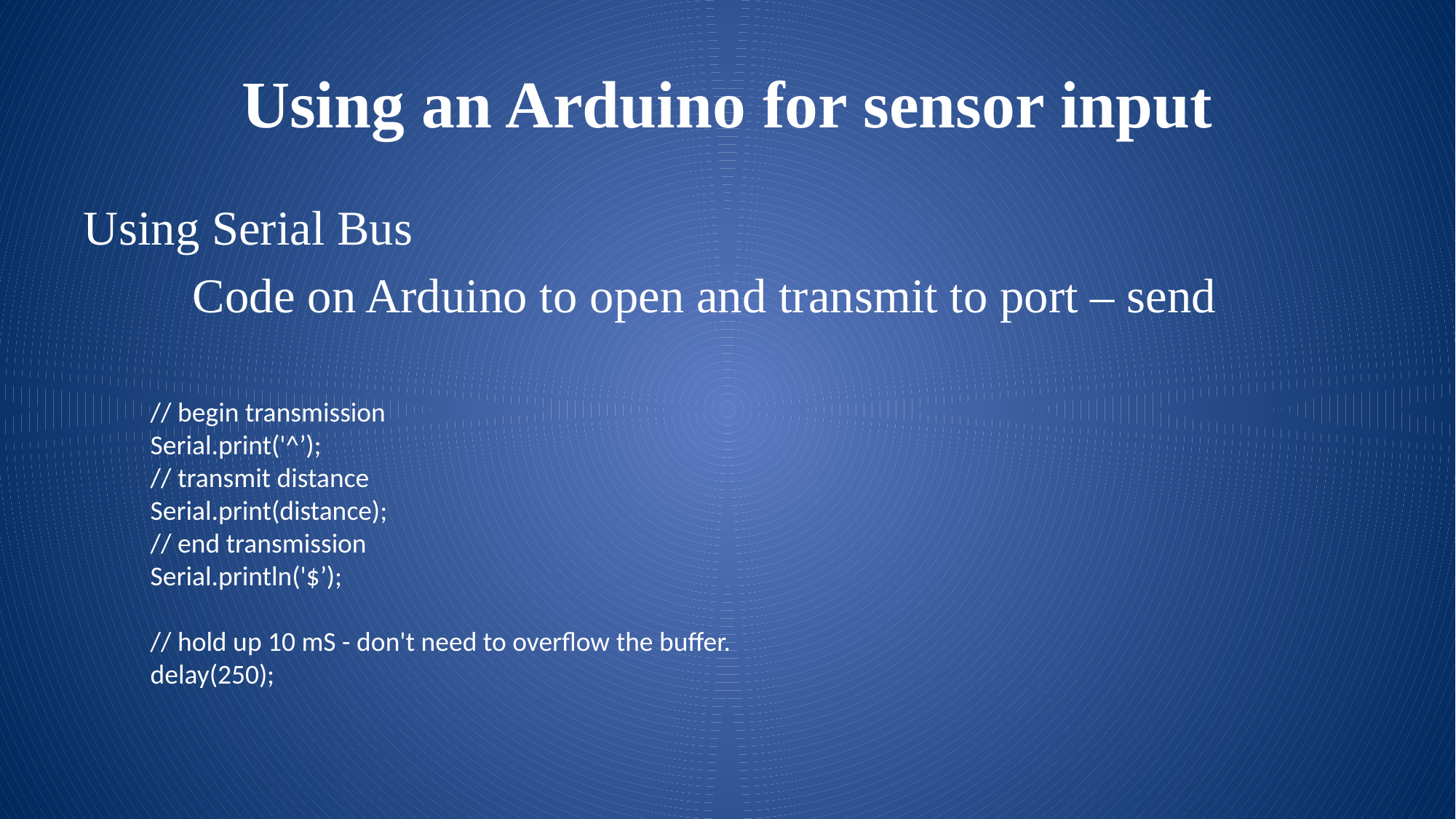

# Using an Arduino for sensor input
Using Serial Bus
	Code on Arduino to open and transmit to port – send

  // begin transmission
  Serial.print('^’);
  // transmit distance
  Serial.print(distance);
  // end transmission
  Serial.println('$’);

  // hold up 10 mS - don't need to overflow the buffer.
  delay(250);